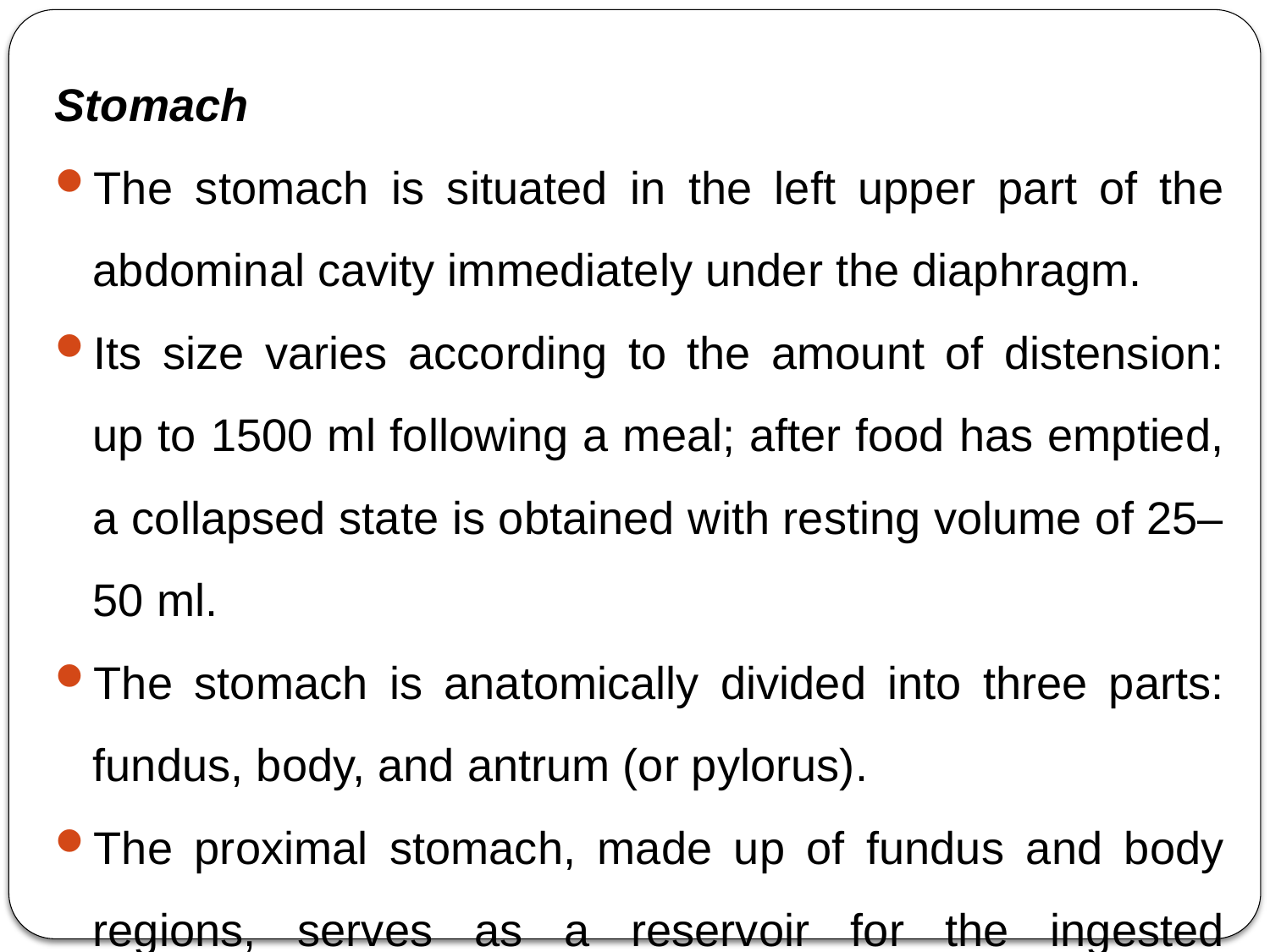

Stomach
The stomach is situated in the left upper part of the abdominal cavity immediately under the diaphragm.
Its size varies according to the amount of distension: up to 1500 ml following a meal; after food has emptied, a collapsed state is obtained with resting volume of 25–50 ml.
The stomach is anatomically divided into three parts: fundus, body, and antrum (or pylorus).
The proximal stomach, made up of fundus and body regions, serves as a reservoir for the ingested materials, while the distal region (antrum) is the major site of mixing motions, acting as a pump to accomplish gastric emptying.
4